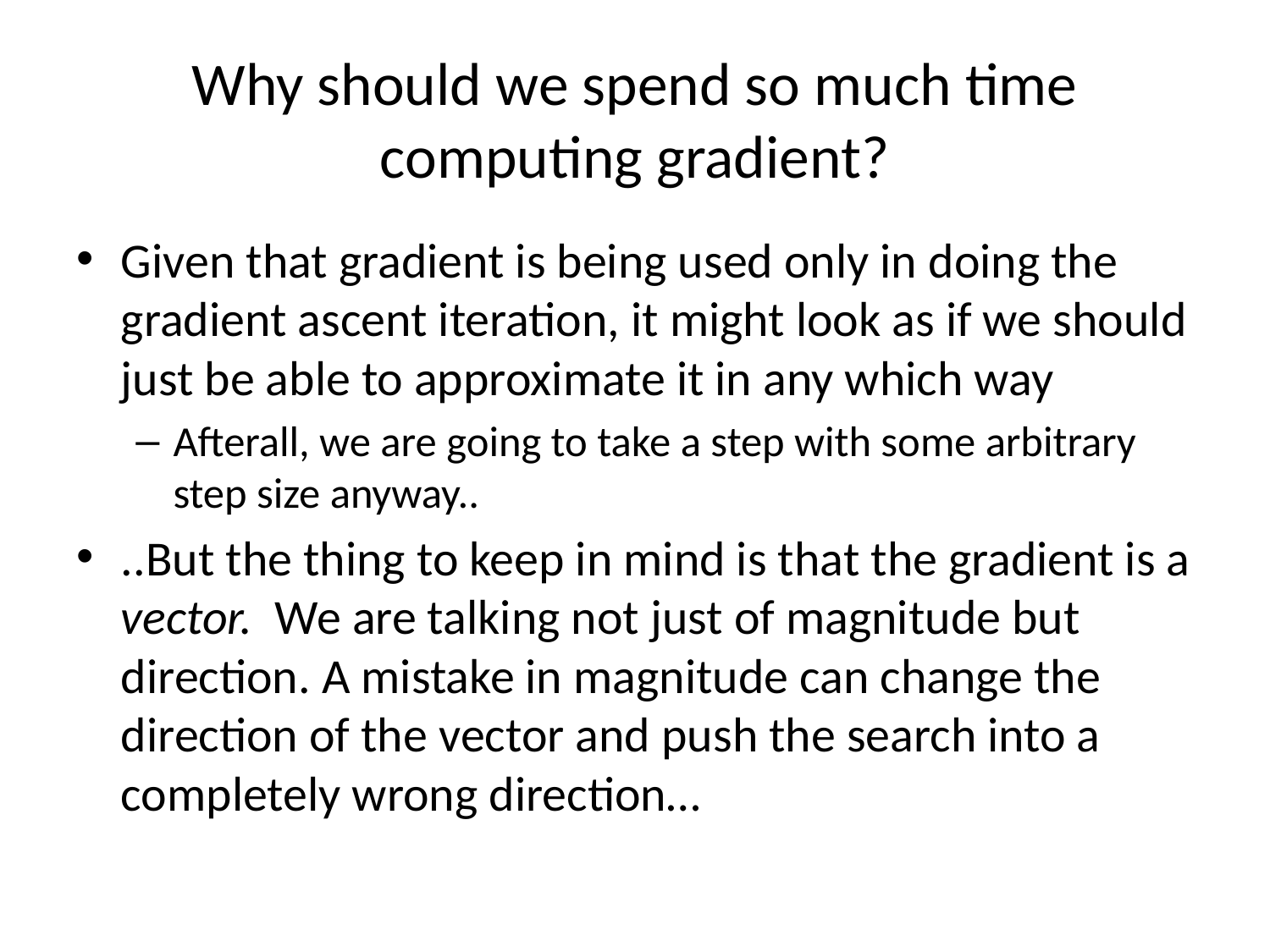

# Why should we spend so much time computing gradient?
Given that gradient is being used only in doing the  gradient ascent iteration, it might look as if we should just be able to approximate it in any which way
Afterall, we are going to take a step with some arbitrary step size anyway..
..But the thing to keep in mind is that the gradient is a vector.  We are talking not just of magnitude but direction. A mistake in magnitude can change the direction of the vector and push the search into a completely wrong direction…